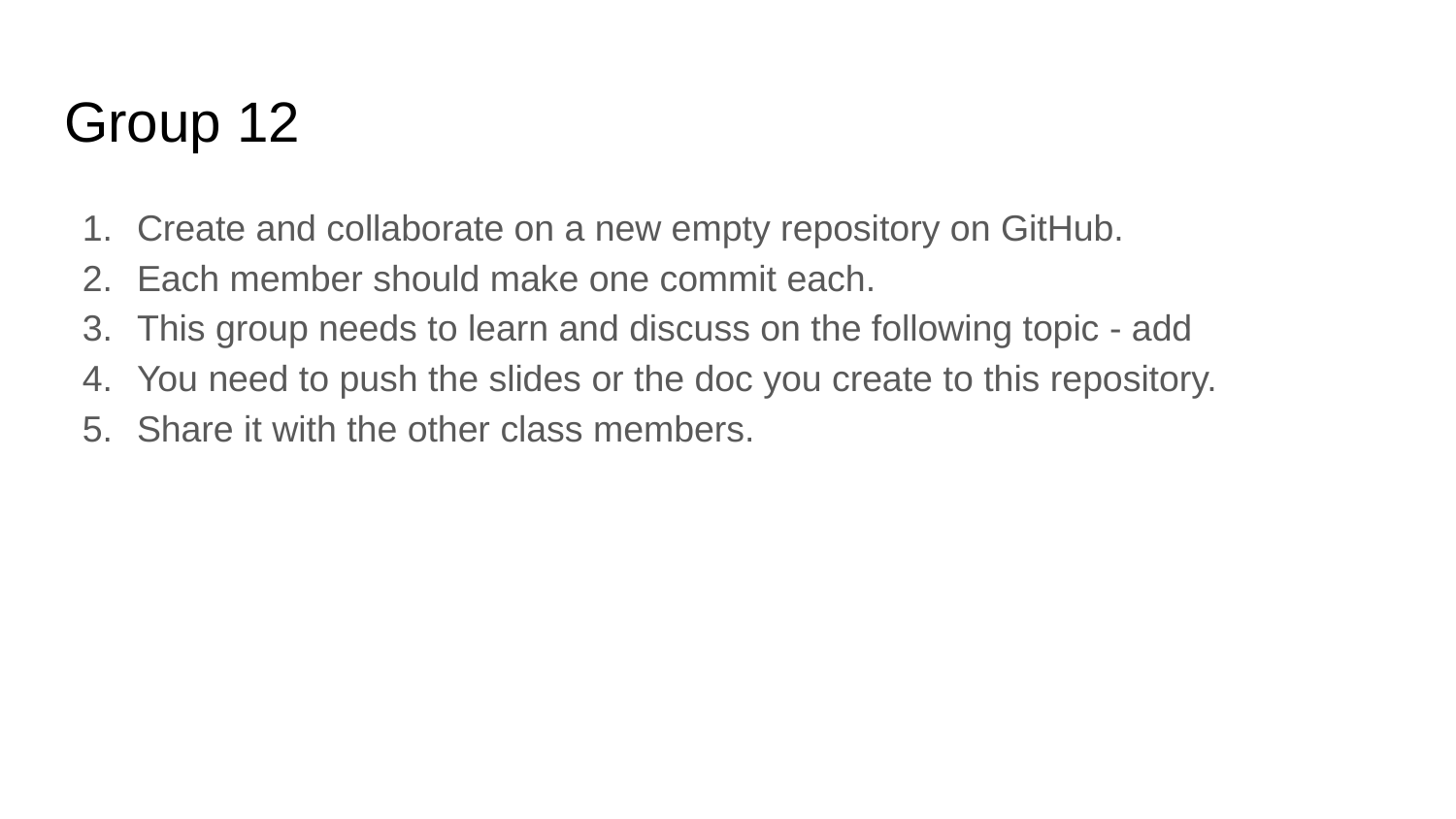

# Group 12
Create and collaborate on a new empty repository on GitHub.
Each member should make one commit each.
This group needs to learn and discuss on the following topic - add
You need to push the slides or the doc you create to this repository.
Share it with the other class members.